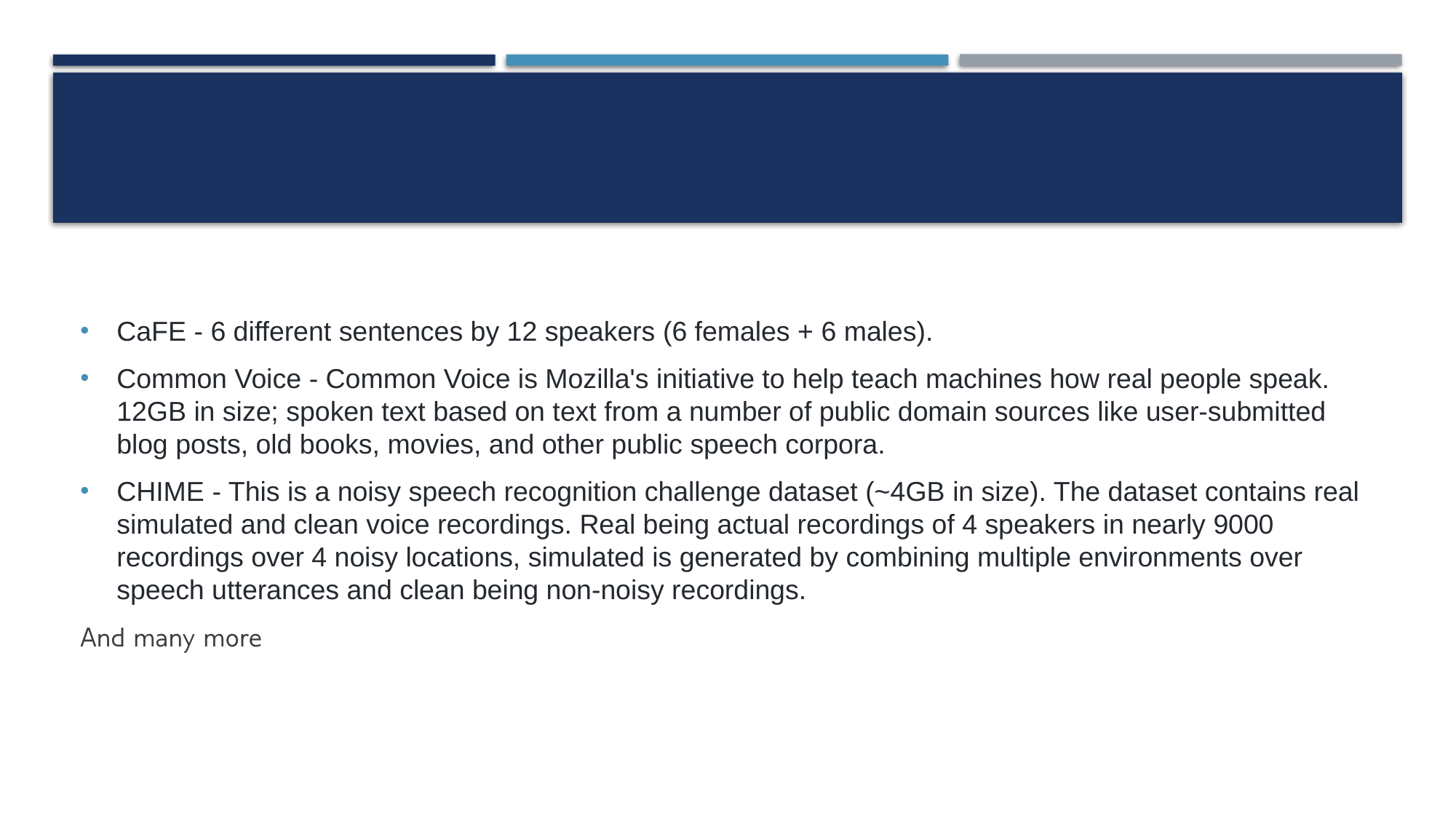

CaFE - 6 different sentences by 12 speakers (6 females + 6 males).
Common Voice - Common Voice is Mozilla's initiative to help teach machines how real people speak. 12GB in size; spoken text based on text from a number of public domain sources like user-submitted blog posts, old books, movies, and other public speech corpora.
CHIME - This is a noisy speech recognition challenge dataset (~4GB in size). The dataset contains real simulated and clean voice recordings. Real being actual recordings of 4 speakers in nearly 9000 recordings over 4 noisy locations, simulated is generated by combining multiple environments over speech utterances and clean being non-noisy recordings.
And many more